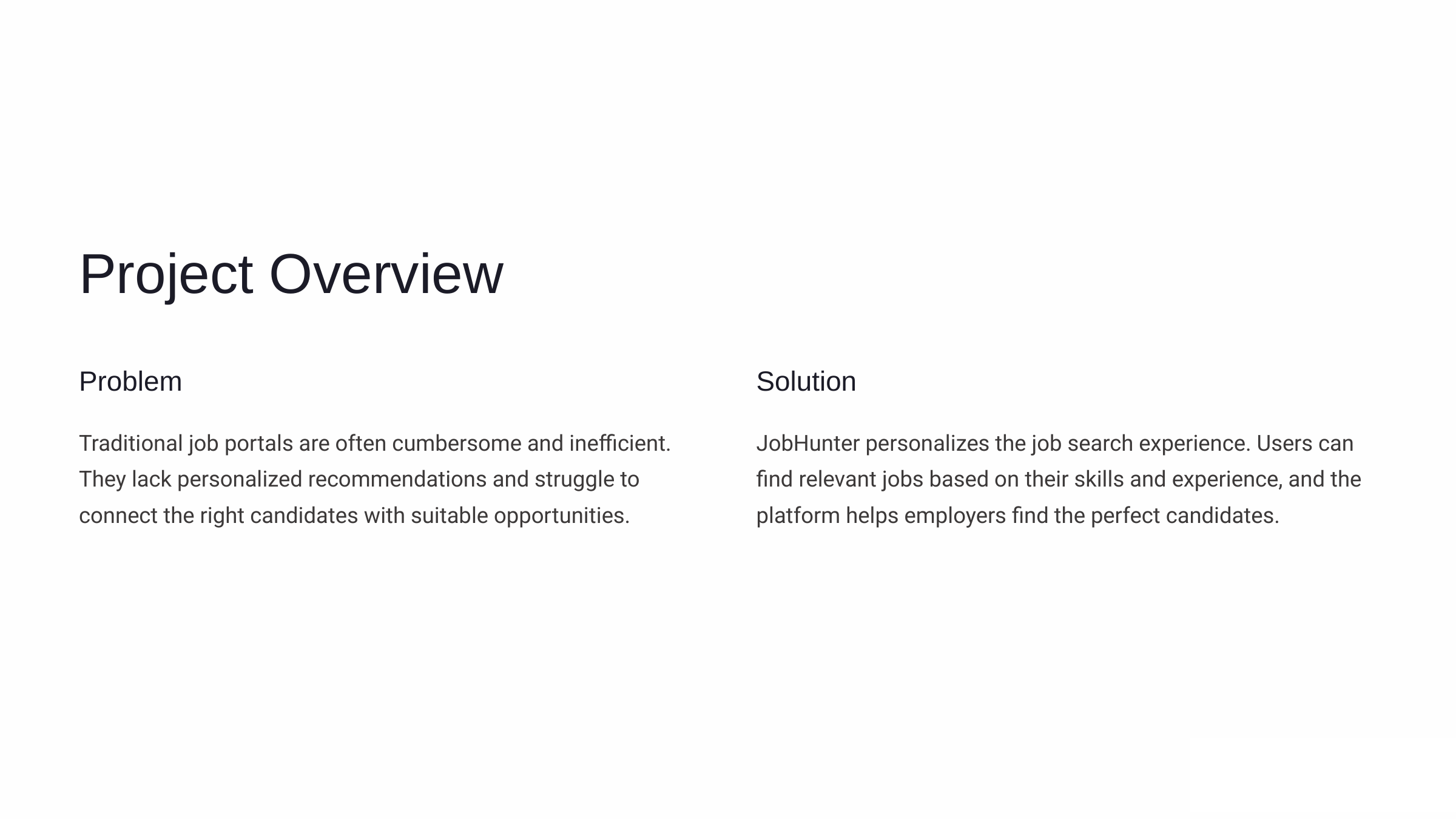

Project Overview
Problem
Solution
Traditional job portals are often cumbersome and inefficient. They lack personalized recommendations and struggle to connect the right candidates with suitable opportunities.
JobHunter personalizes the job search experience. Users can find relevant jobs based on their skills and experience, and the platform helps employers find the perfect candidates.